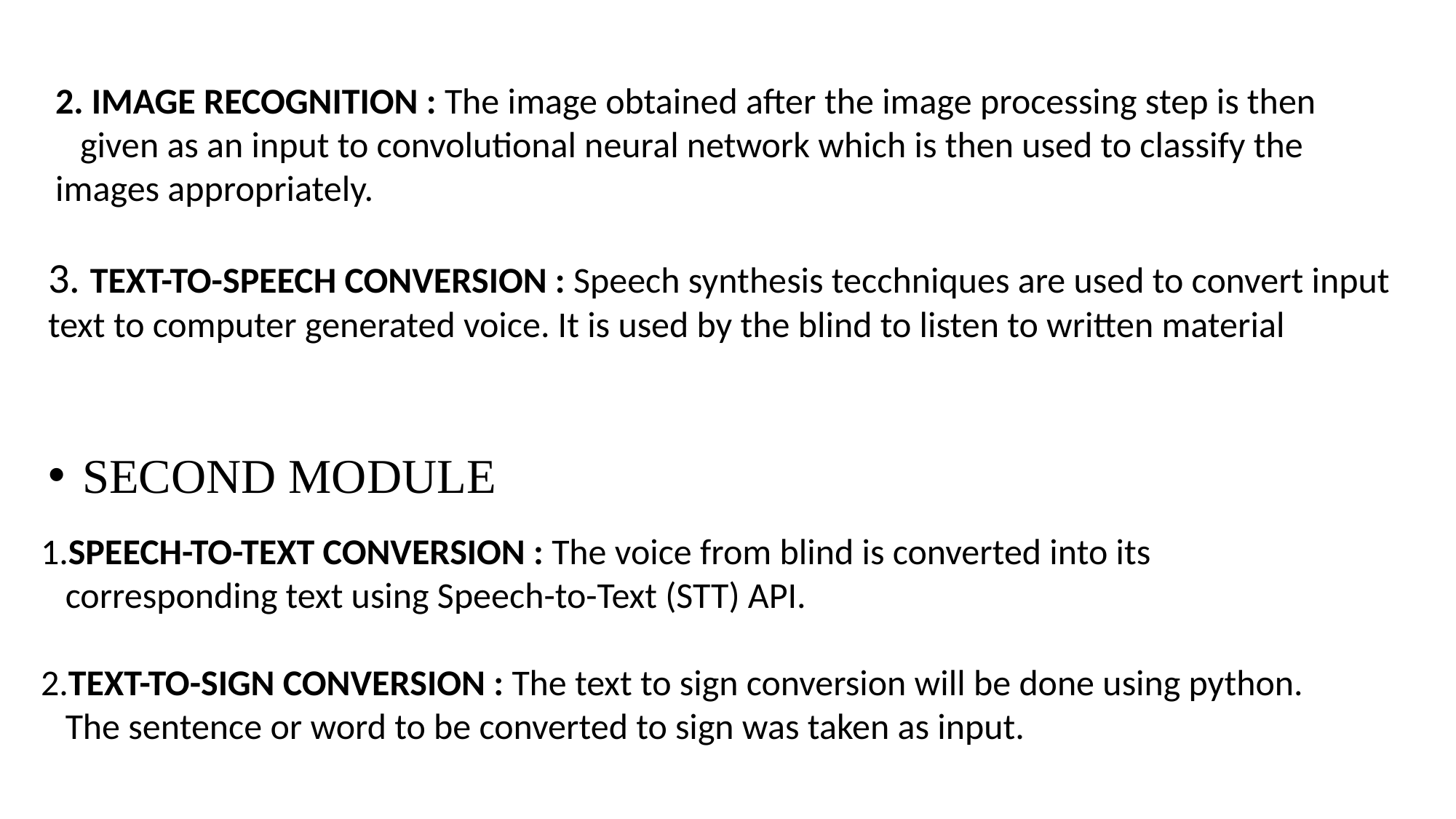

2. IMAGE RECOGNITION : The image obtained after the image processing step is then
   given as an input to convolutional neural network which is then used to classify the    images appropriately.
3. TEXT-TO-SPEECH CONVERSION : Speech synthesis tecchniques are used to convert input text to computer generated voice. It is used by the blind to listen to written material
SECOND MODULE
1.SPEECH-TO-TEXT CONVERSION : The voice from blind is converted into its
   corresponding text using Speech-to-Text (STT) API.

2.TEXT-TO-SIGN CONVERSION : The text to sign conversion will be done using python.
   The sentence or word to be converted to sign was taken as input.